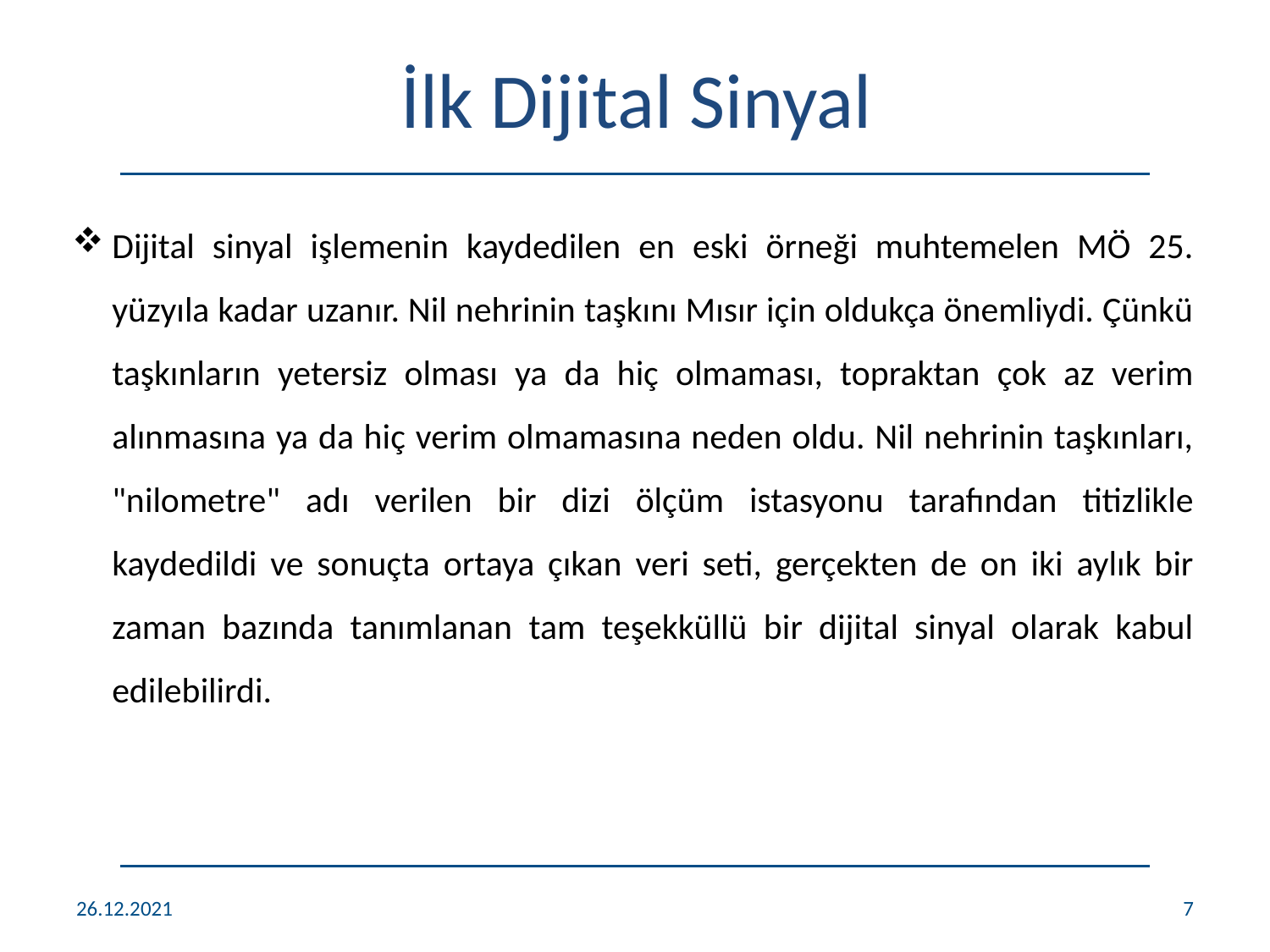

# İlk Dijital Sinyal
Dijital sinyal işlemenin kaydedilen en eski örneği muhtemelen MÖ 25. yüzyıla kadar uzanır. Nil nehrinin taşkını Mısır için oldukça önemliydi. Çünkü taşkınların yetersiz olması ya da hiç olmaması, topraktan çok az verim alınmasına ya da hiç verim olmamasına neden oldu. Nil nehrinin taşkınları, "nilometre" adı verilen bir dizi ölçüm istasyonu tarafından titizlikle kaydedildi ve sonuçta ortaya çıkan veri seti, gerçekten de on iki aylık bir zaman bazında tanımlanan tam teşekküllü bir dijital sinyal olarak kabul edilebilirdi.
26.12.2021
7